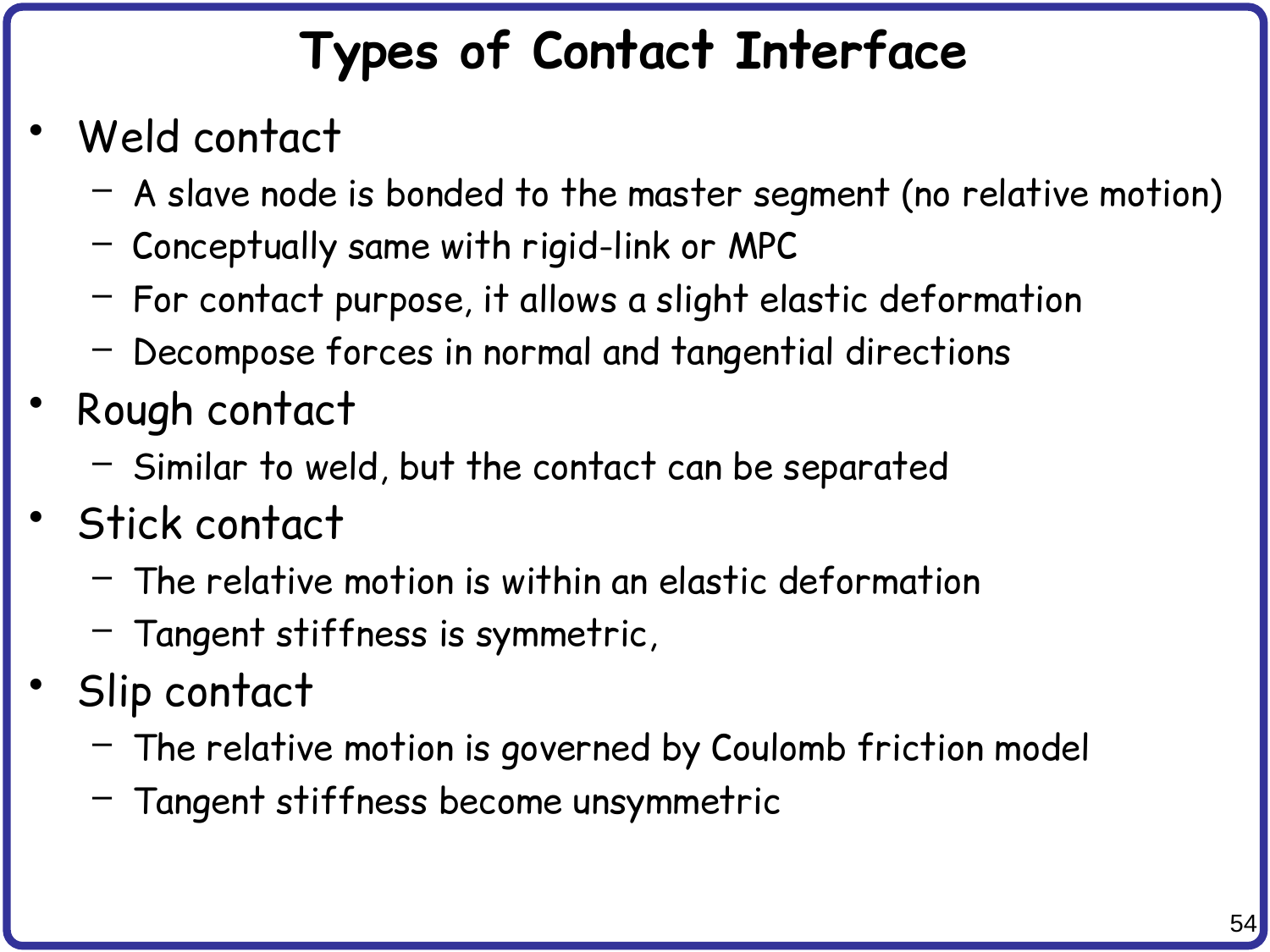

# Types of Contact Interface
Weld contact
A slave node is bonded to the master segment (no relative motion)
Conceptually same with rigid-link or MPC
For contact purpose, it allows a slight elastic deformation
Decompose forces in normal and tangential directions
Rough contact
Similar to weld, but the contact can be separated
Stick contact
The relative motion is within an elastic deformation
Tangent stiffness is symmetric,
Slip contact
The relative motion is governed by Coulomb friction model
Tangent stiffness become unsymmetric